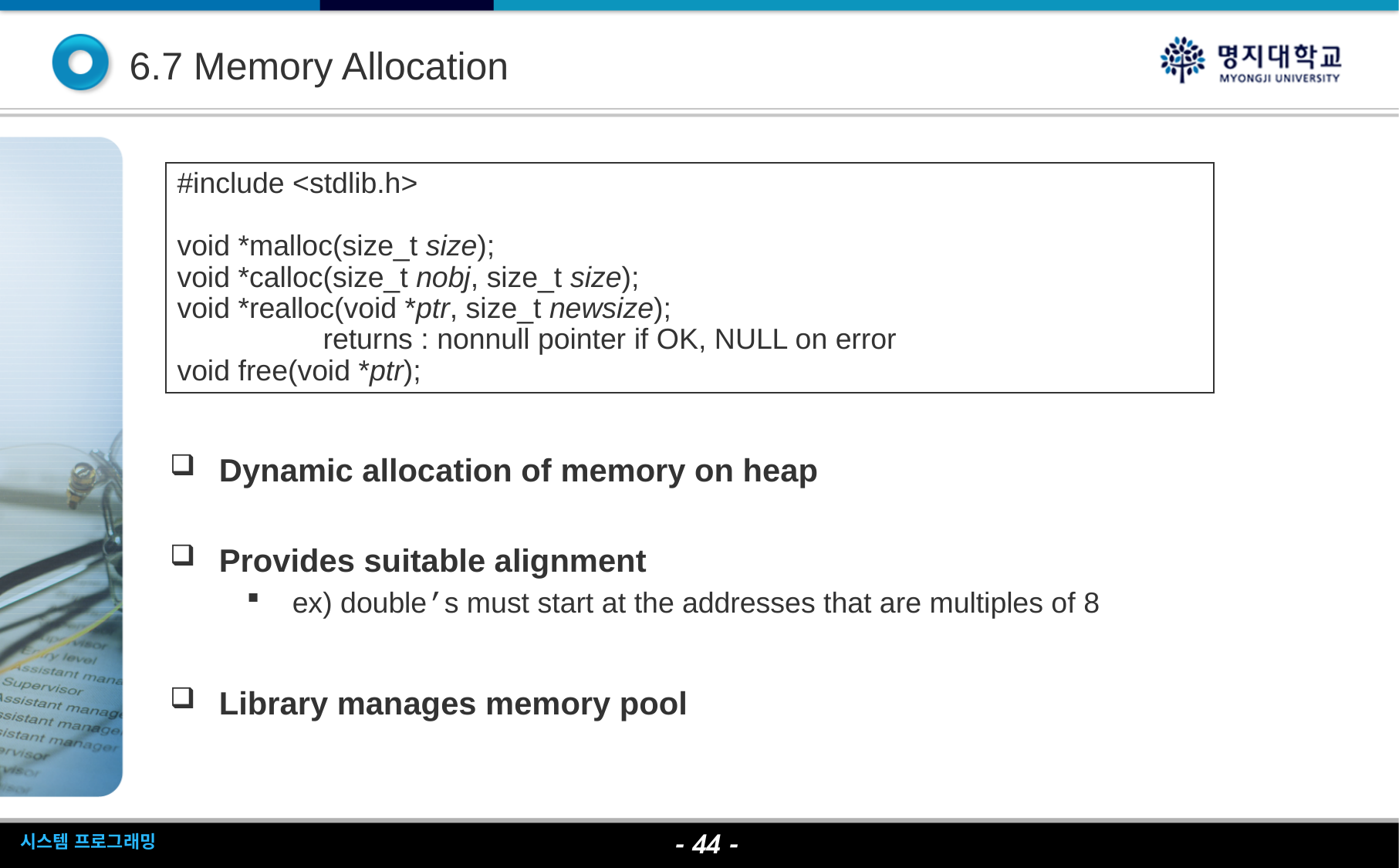

6.7 Memory Allocation
#include <stdlib.h>

void *malloc(size_t size);
void *calloc(size_t nobj, size_t size);
void *realloc(void *ptr, size_t newsize);
                  returns : nonnull pointer if OK, NULL on error
void free(void *ptr);
Dynamic allocation of memory on heap

Provides suitable alignment
ex) double’s must start at the addresses that are multiples of 8

Library manages memory pool
- 44 -